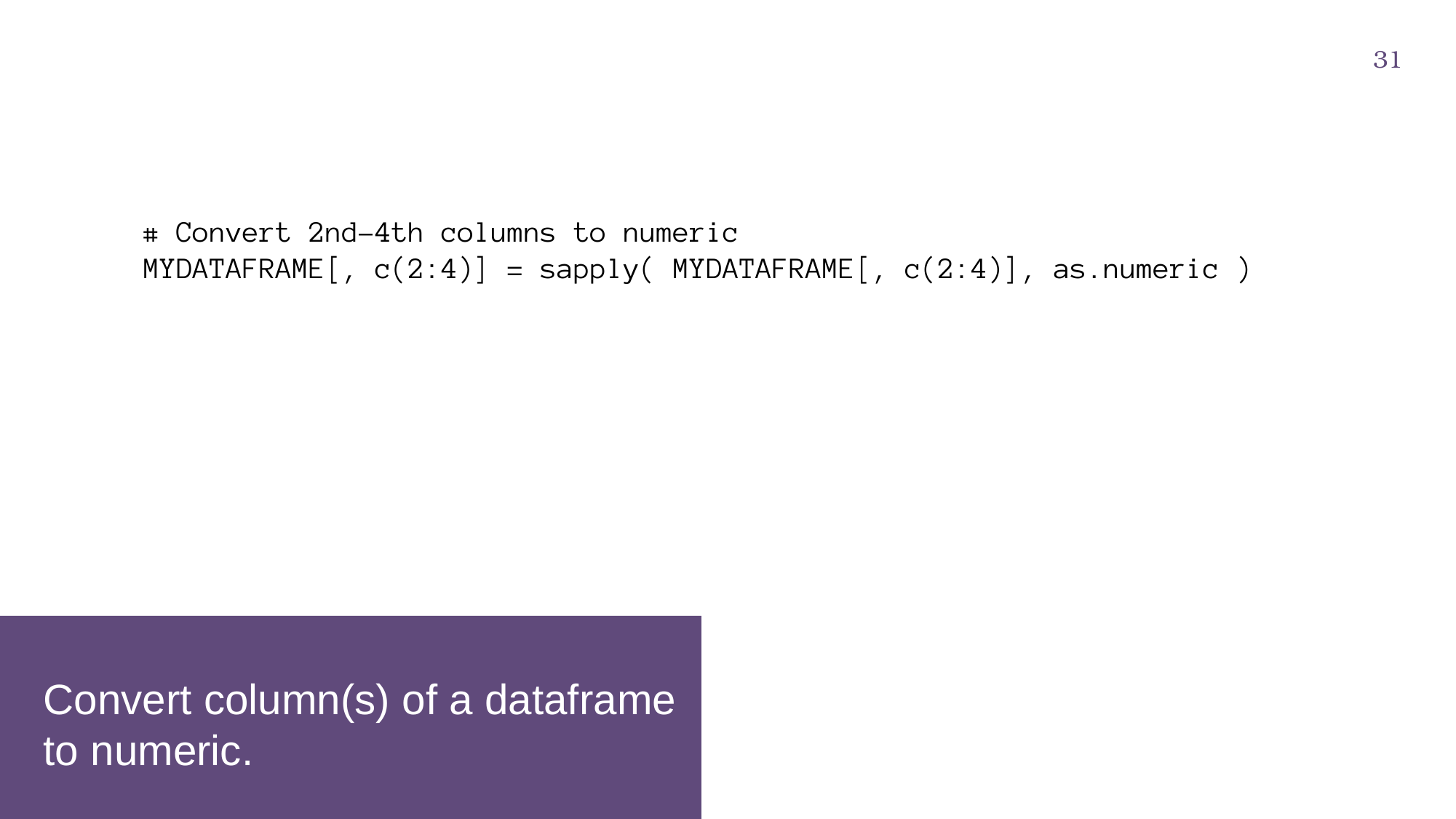

31
# Convert 2nd-4th columns to numeric
MYDATAFRAME[, c(2:4)] = sapply( MYDATAFRAME[, c(2:4)], as.numeric )
Convert column(s) of a dataframe to numeric.